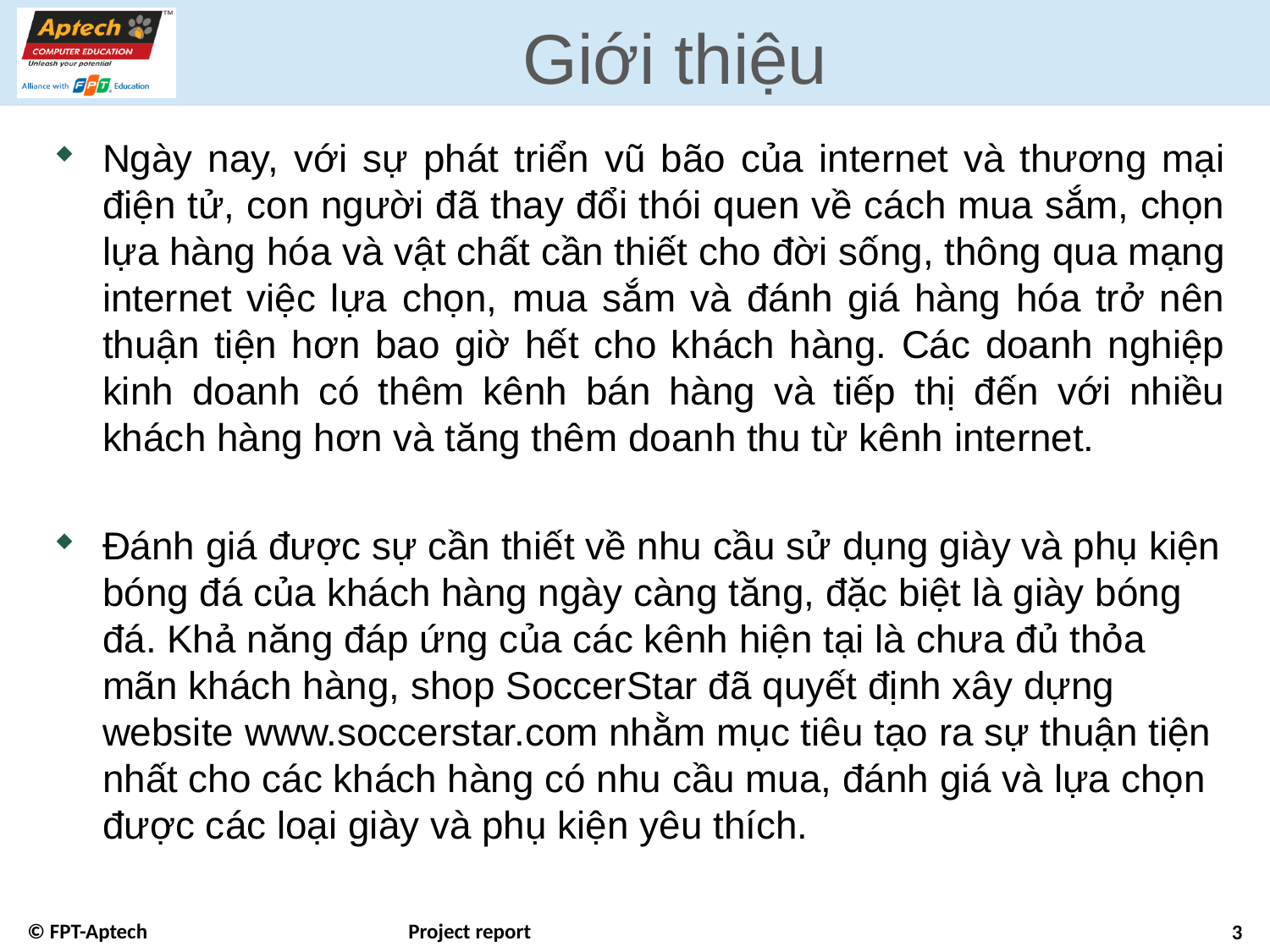

# Giới thiệu
Ngày nay, với sự phát triển vũ bão của internet và thương mại điện tử, con người đã thay đổi thói quen về cách mua sắm, chọn lựa hàng hóa và vật chất cần thiết cho đời sống, thông qua mạng internet việc lựa chọn, mua sắm và đánh giá hàng hóa trở nên thuận tiện hơn bao giờ hết cho khách hàng. Các doanh nghiệp kinh doanh có thêm kênh bán hàng và tiếp thị đến với nhiều khách hàng hơn và tăng thêm doanh thu từ kênh internet.

Đánh giá được sự cần thiết về nhu cầu sử dụng giày và phụ kiện bóng đá của khách hàng ngày càng tăng, đặc biệt là giày bóng đá. Khả năng đáp ứng của các kênh hiện tại là chưa đủ thỏa mãn khách hàng, shop SoccerStar đã quyết định xây dựng website www.soccerstar.com nhằm mục tiêu tạo ra sự thuận tiện nhất cho các khách hàng có nhu cầu mua, đánh giá và lựa chọn được các loại giày và phụ kiện yêu thích.
3
© FPT-Aptech 			Project report